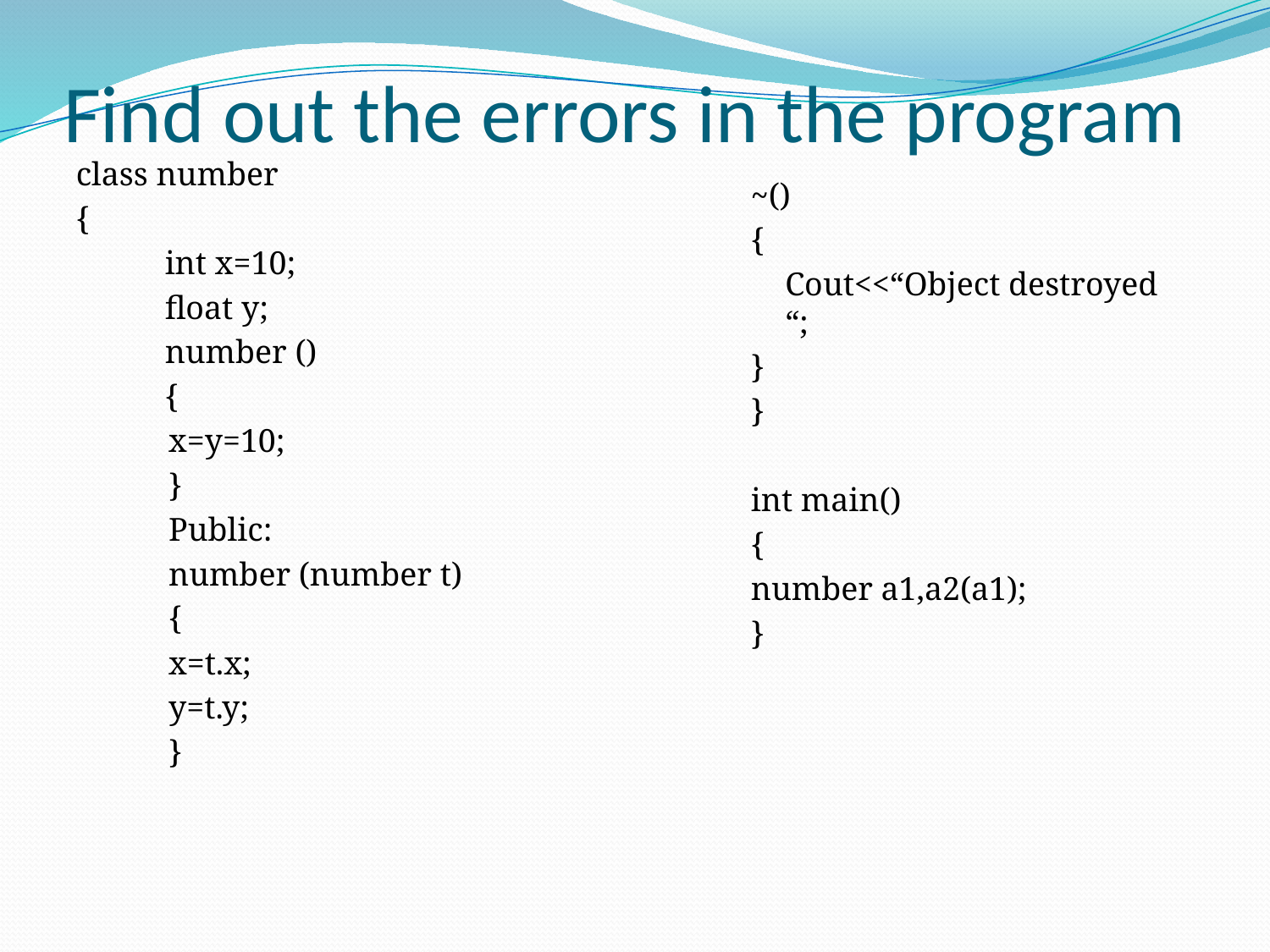

# Find out the errors in the program
class number
{
	int x=10;
	float y;
	number ()
	{
x=y=10;
}
Public:
number (number t)
{
x=t.x;
y=t.y;
}

~()
{
	Cout<<“Object destroyed “;
}
}

int main()
{
number a1,a2(a1);
}